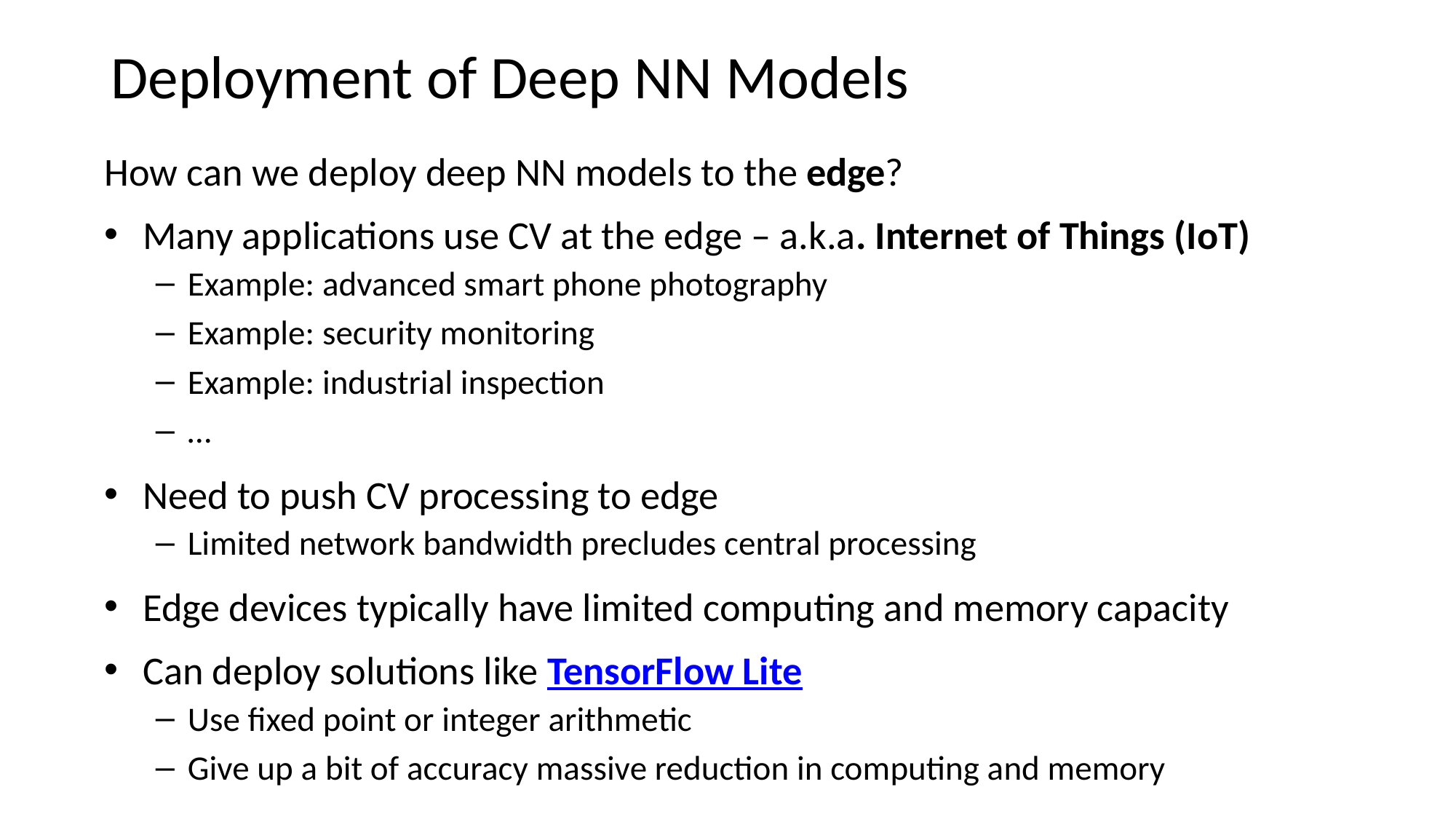

Deployment of Deep NN Models
How can we deploy deep NN models to the edge?
Many applications use CV at the edge – a.k.a. Internet of Things (IoT)
Example: advanced smart phone photography
Example: security monitoring
Example: industrial inspection
…
Need to push CV processing to edge
Limited network bandwidth precludes central processing
Edge devices typically have limited computing and memory capacity
Can deploy solutions like TensorFlow Lite
Use fixed point or integer arithmetic
Give up a bit of accuracy massive reduction in computing and memory